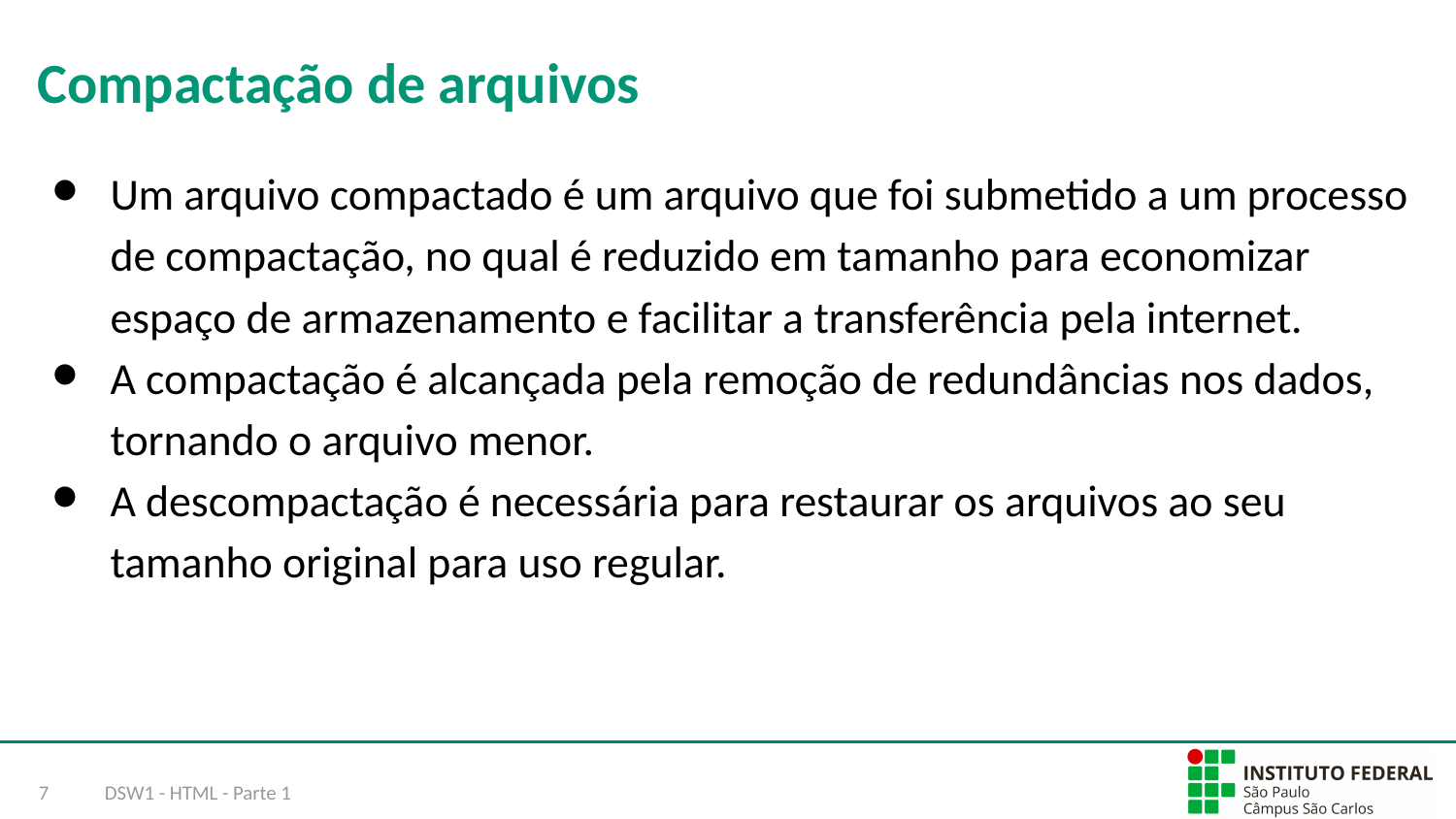

# Compactação de arquivos
Um arquivo compactado é um arquivo que foi submetido a um processo de compactação, no qual é reduzido em tamanho para economizar espaço de armazenamento e facilitar a transferência pela internet.
A compactação é alcançada pela remoção de redundâncias nos dados, tornando o arquivo menor.
A descompactação é necessária para restaurar os arquivos ao seu tamanho original para uso regular.
7